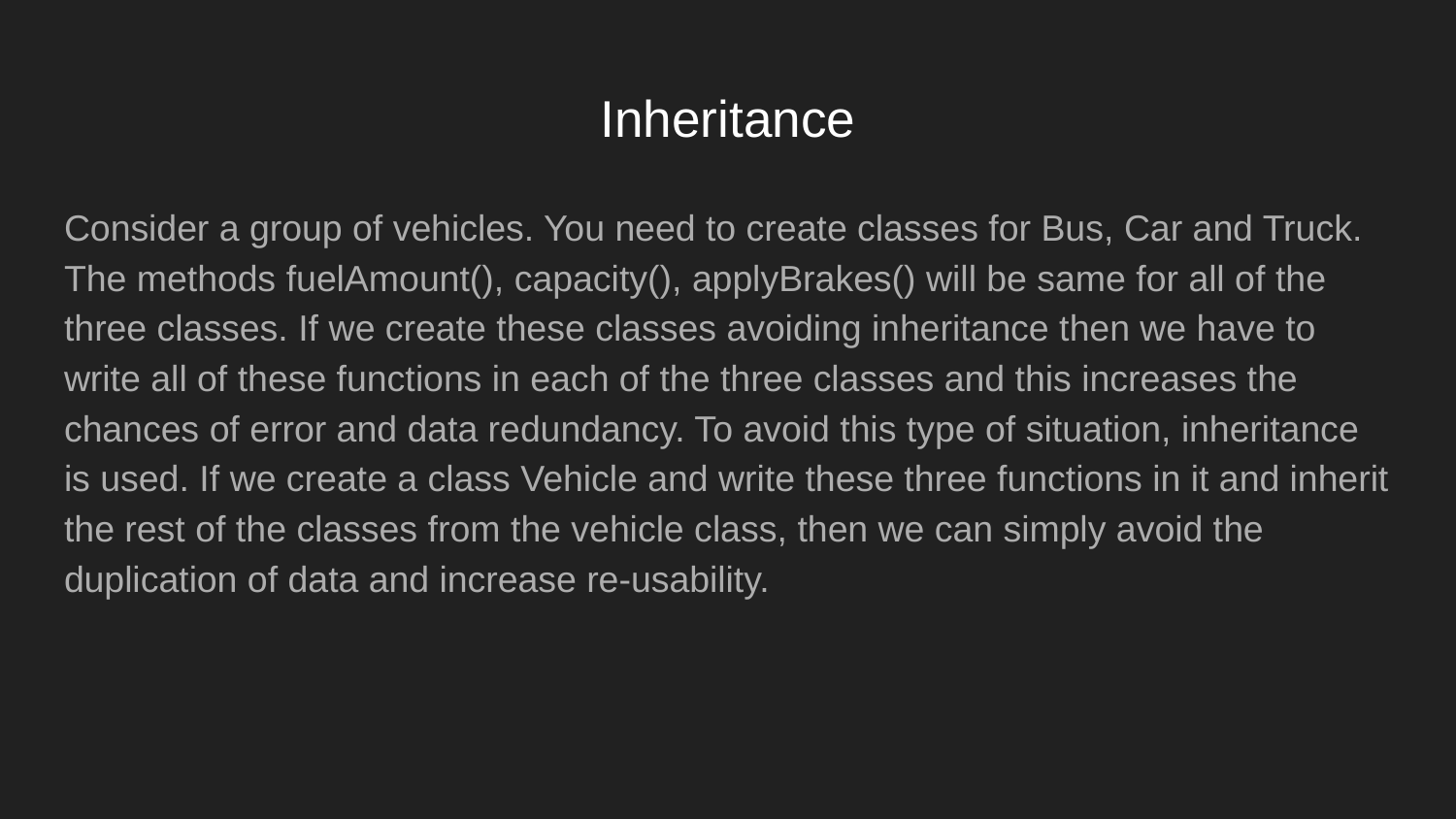

# Inheritance
Consider a group of vehicles. You need to create classes for Bus, Car and Truck. The methods fuelAmount(), capacity(), applyBrakes() will be same for all of the three classes. If we create these classes avoiding inheritance then we have to write all of these functions in each of the three classes and this increases the chances of error and data redundancy. To avoid this type of situation, inheritance is used. If we create a class Vehicle and write these three functions in it and inherit the rest of the classes from the vehicle class, then we can simply avoid the duplication of data and increase re-usability.